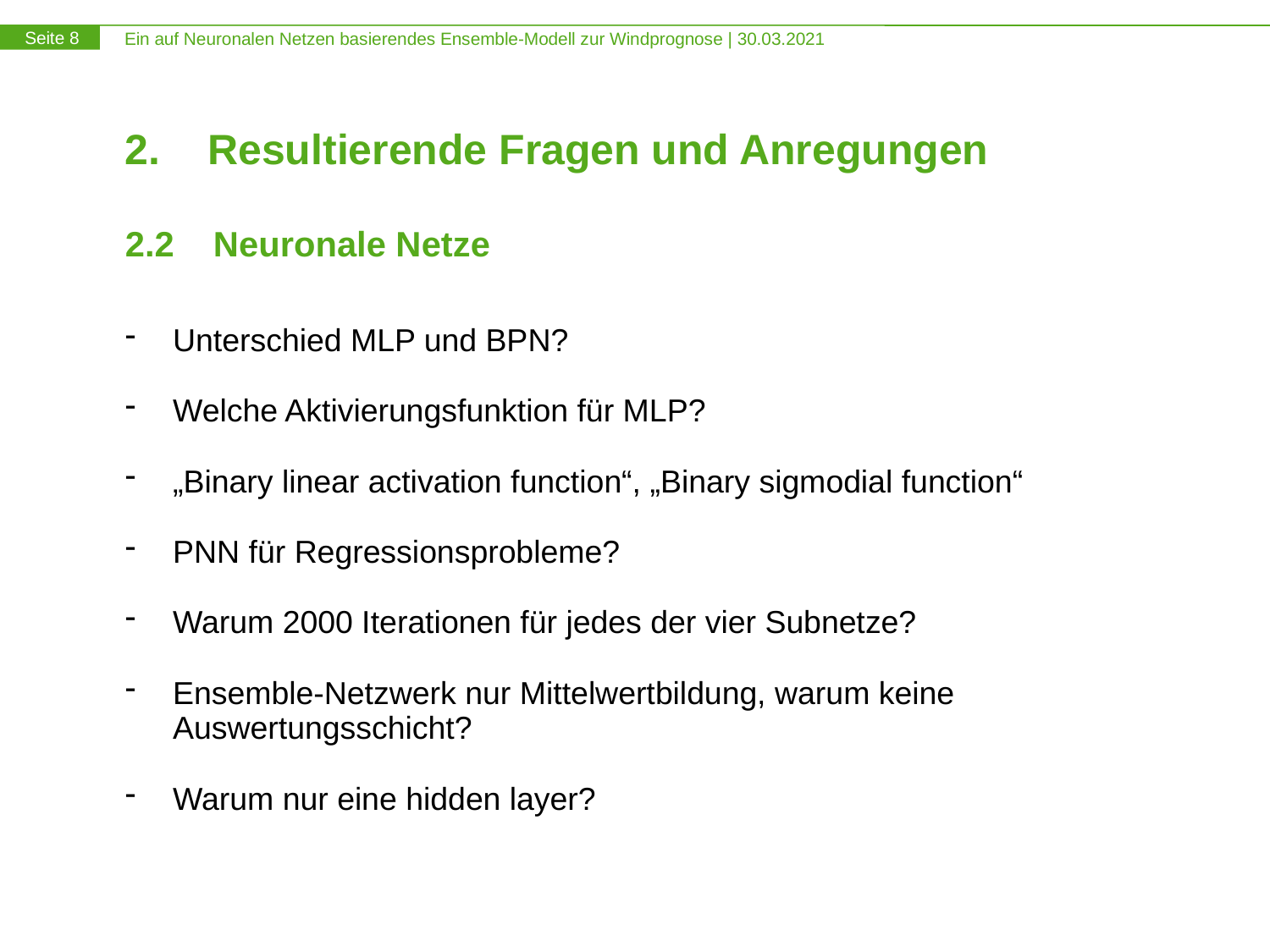

# 2.    Resultierende Fragen und Anregungen
2.2    Neuronale Netze
Unterschied MLP und BPN?

Welche Aktivierungsfunktion für MLP?

„Binary linear activation function“, „Binary sigmodial function“

PNN für Regressionsprobleme?

Warum 2000 Iterationen für jedes der vier Subnetze?

Ensemble-Netzwerk nur Mittelwertbildung, warum keine Auswertungsschicht?

Warum nur eine hidden layer?